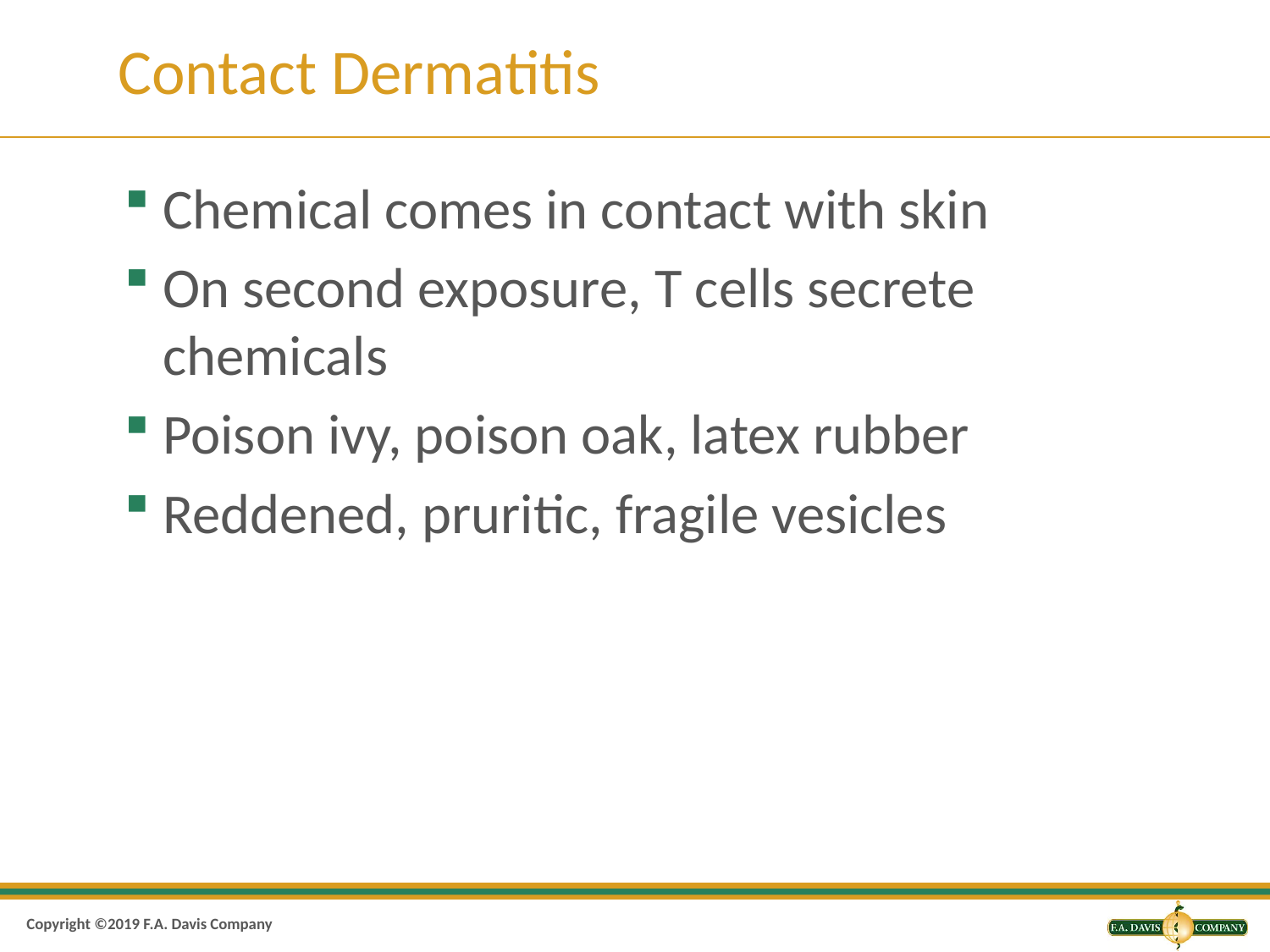

# Contact Dermatitis
Chemical comes in contact with skin
On second exposure, T cells secrete chemicals
Poison ivy, poison oak, latex rubber
Reddened, pruritic, fragile vesicles